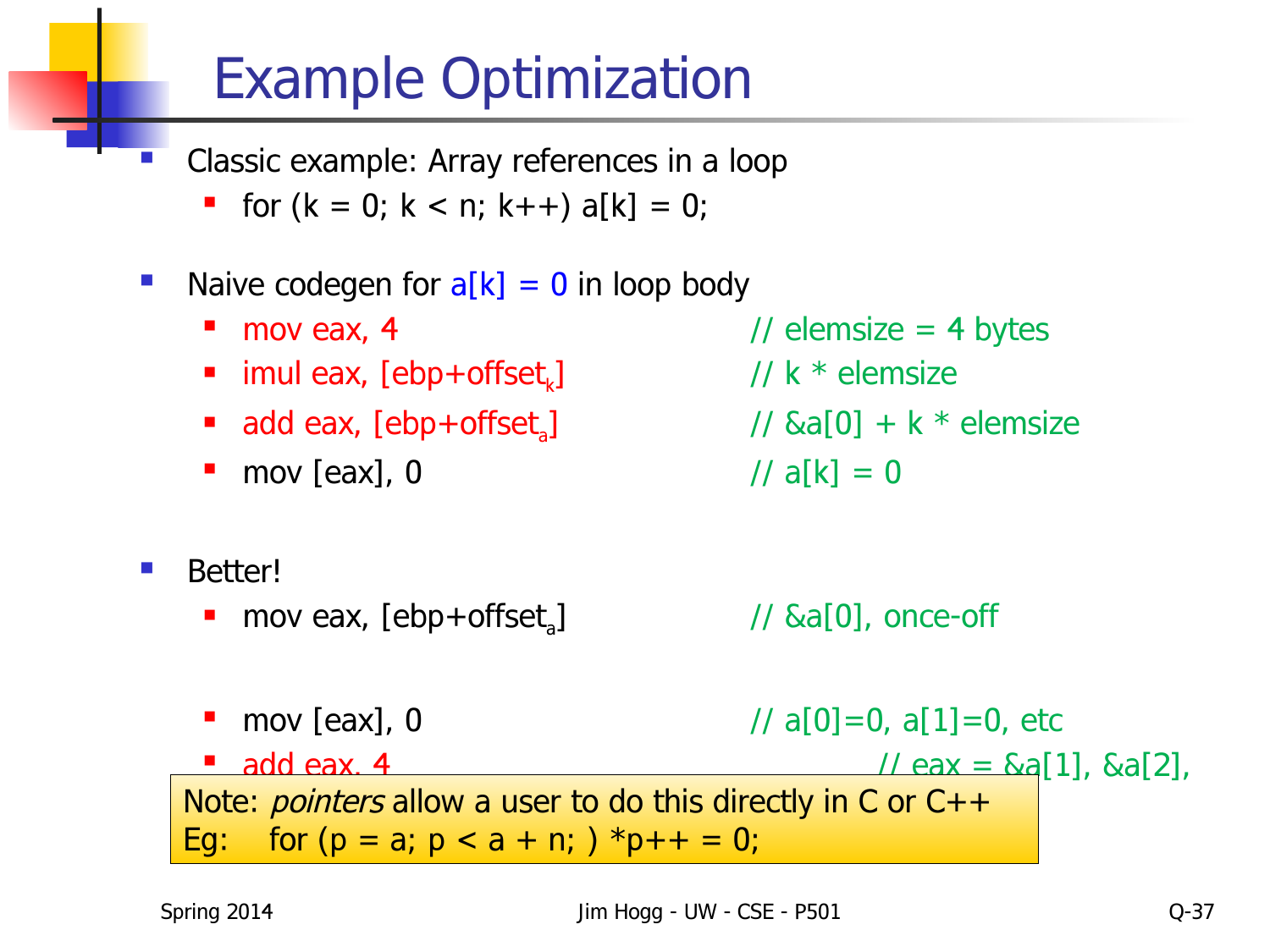

# Example Optimization
Classic example: Array references in a loop
for (k = 0; k < n; k++) a[k] = 0;

Naive codegen for a[k] = 0 in loop body
mov eax, 4			// elemsize = 4 bytes
imul eax, [ebp+offsetk]		// k * elemsize
add eax, [ebp+offseta]		// &a[0] + k * elemsize
mov [eax], 0			// a[k] = 0

Better!
mov eax, [ebp+offseta]		// &a[0], once-off

mov [eax], 0			// a[0]=0, a[1]=0, etc
add eax, 4				// eax = &a[1], &a[2], etc

Note: pointers allow a user to do this directly in C or C++
Eg:    for (p = a; p < a + n; ) *p++ = 0;
Spring 2014
Jim Hogg - UW - CSE - P501
Q-37